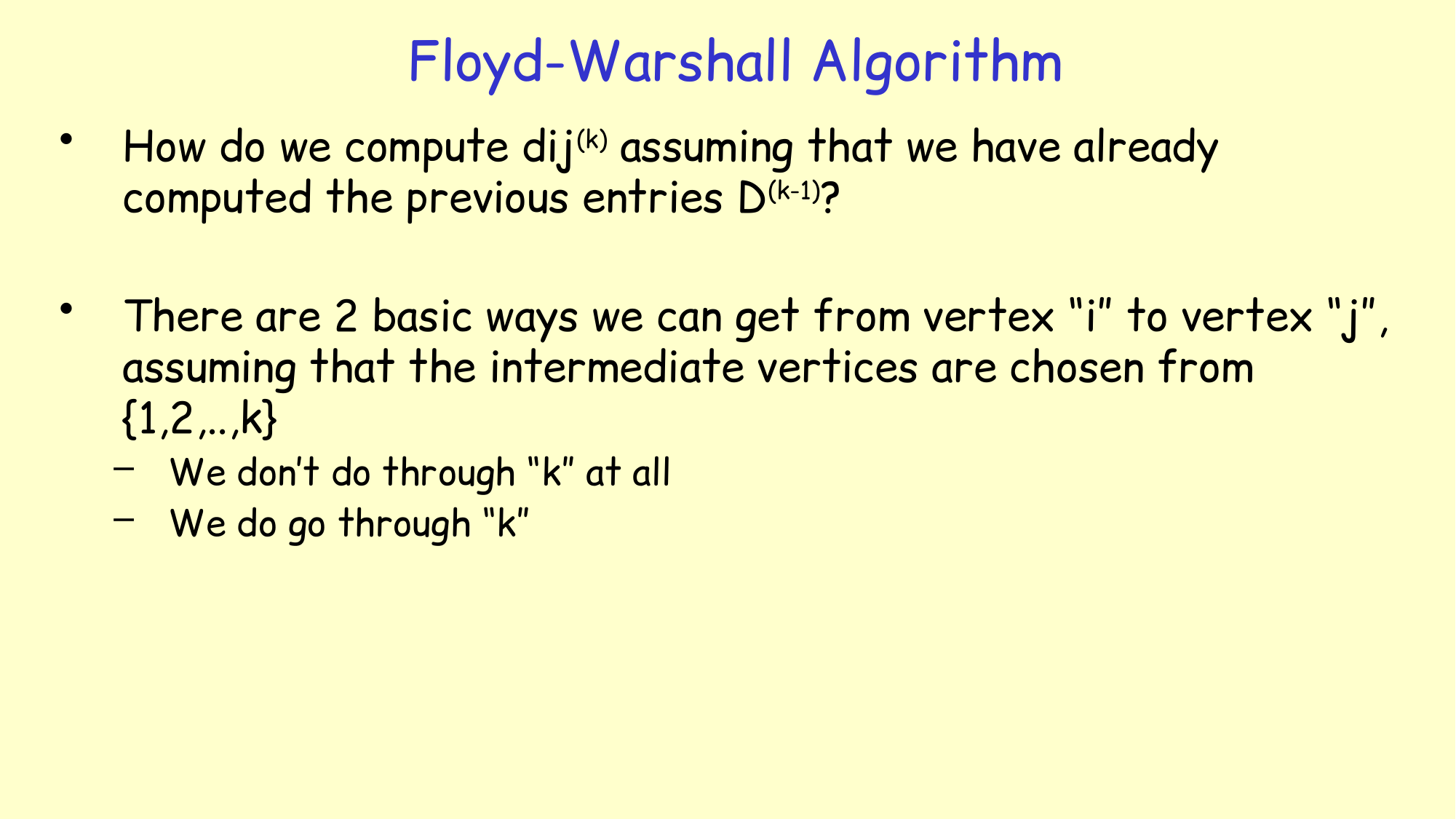

# Floyd-Warshall Algorithm
How do we compute dij(k) assuming that we have already computed the previous entries D(k-1)?

There are 2 basic ways we can get from vertex “i” to vertex “j”, assuming that the intermediate vertices are chosen from {1,2,..,k}
We don’t do through “k” at all
We do go through “k”